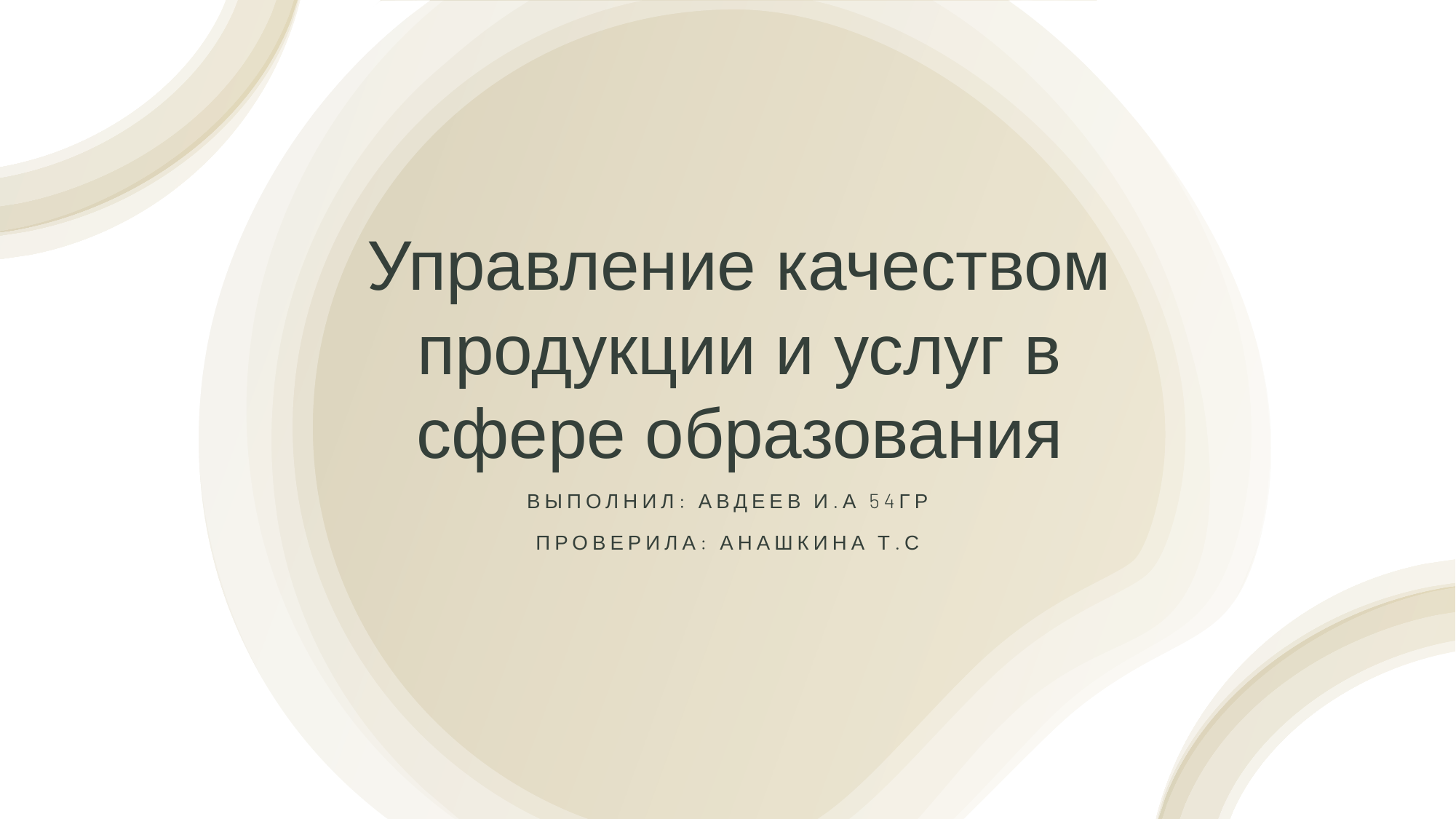

# Управление качеством продукции и услуг в сфере образования
Выполнил: Авдеев И.А 54гр
Проверила: Анашкина Т.С